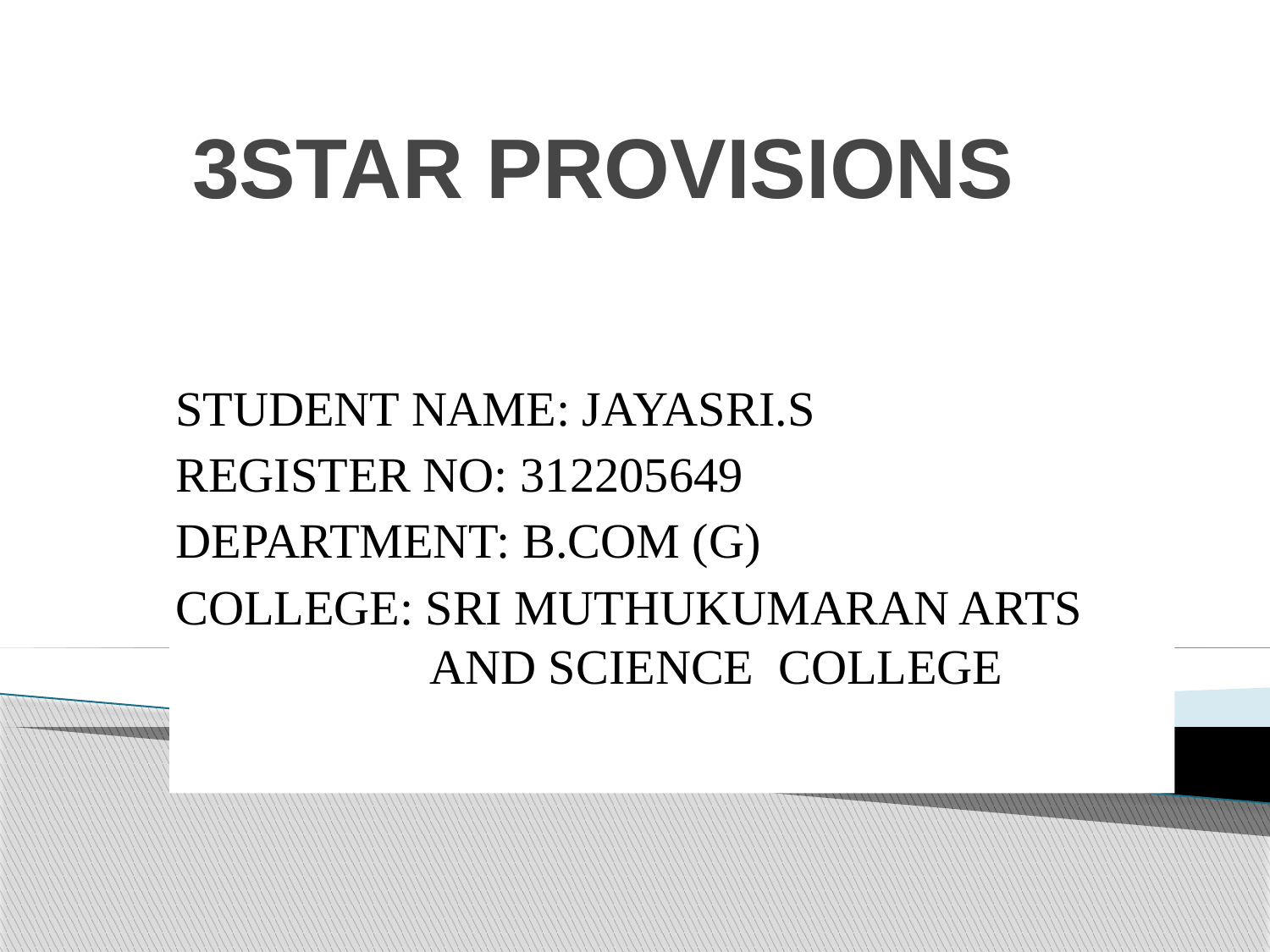

# 3STAR PROVISIONS
STUDENT NAME: JAYASRI.S
REGISTER NO: 312205649
DEPARTMENT: B.COM (G)
COLLEGE: SRI MUTHUKUMARAN ARTS 		AND SCIENCE  COLLEGE